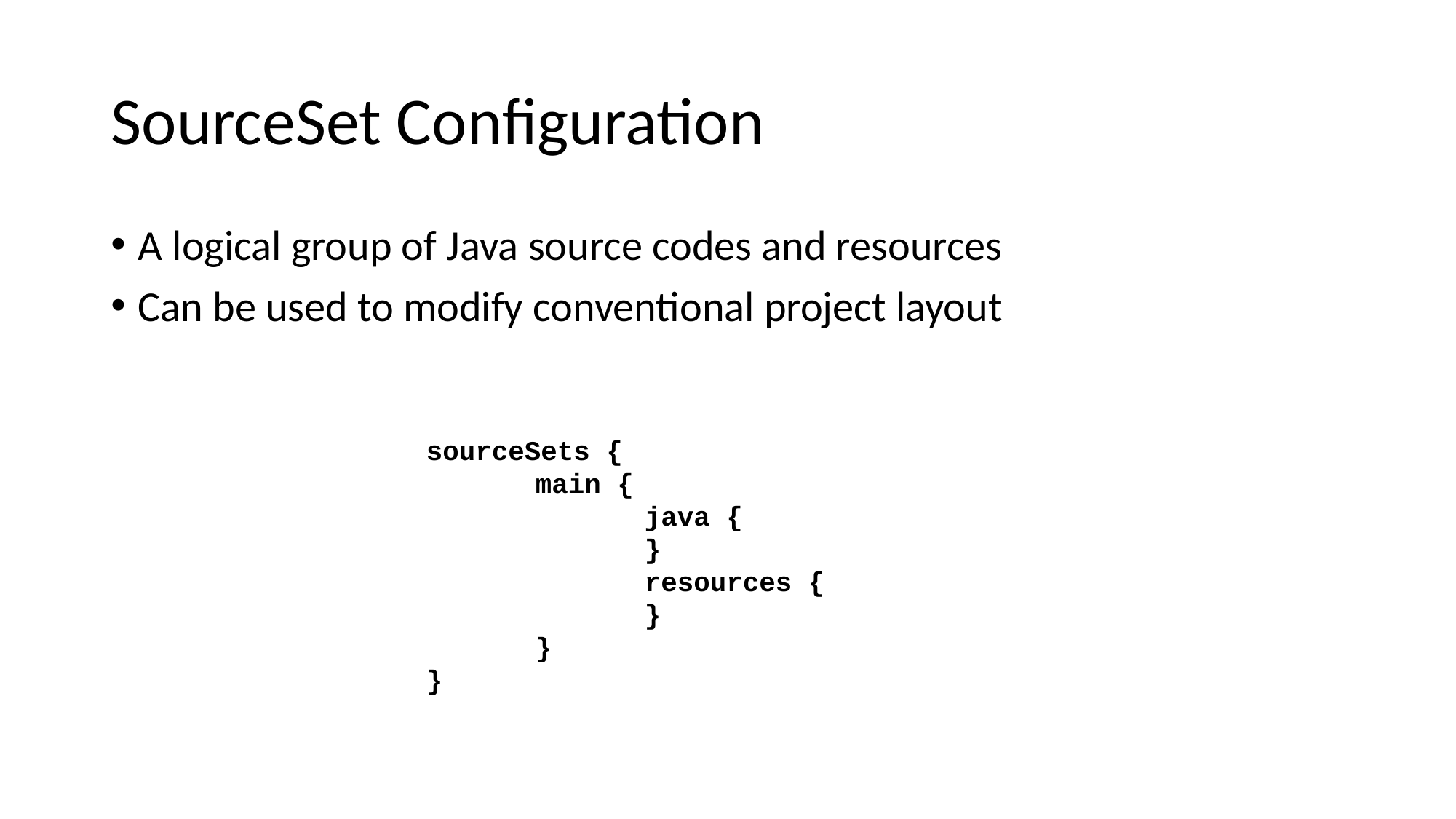

# SourceSet Configuration
A logical group of Java source codes and resources
Can be used to modify conventional project layout
sourceSets {
	main {
		java {
		}
		resources {
		}
	}
}